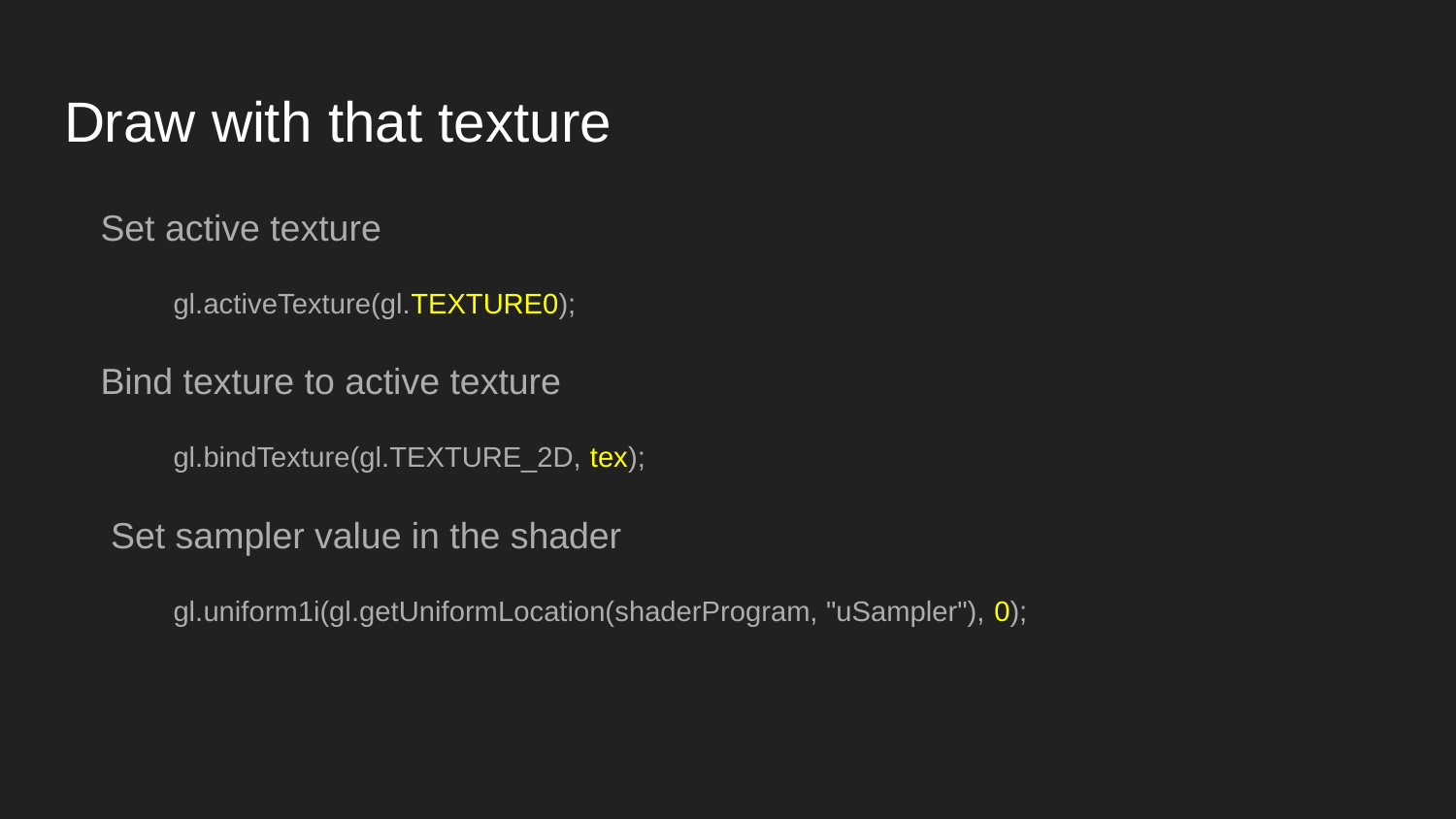

# Draw with that texture
Set active texture
gl.activeTexture(gl.TEXTURE0);
Bind texture to active texture
gl.bindTexture(gl.TEXTURE_2D, tex);
 Set sampler value in the shader
gl.uniform1i(gl.getUniformLocation(shaderProgram, "uSampler"), 0);